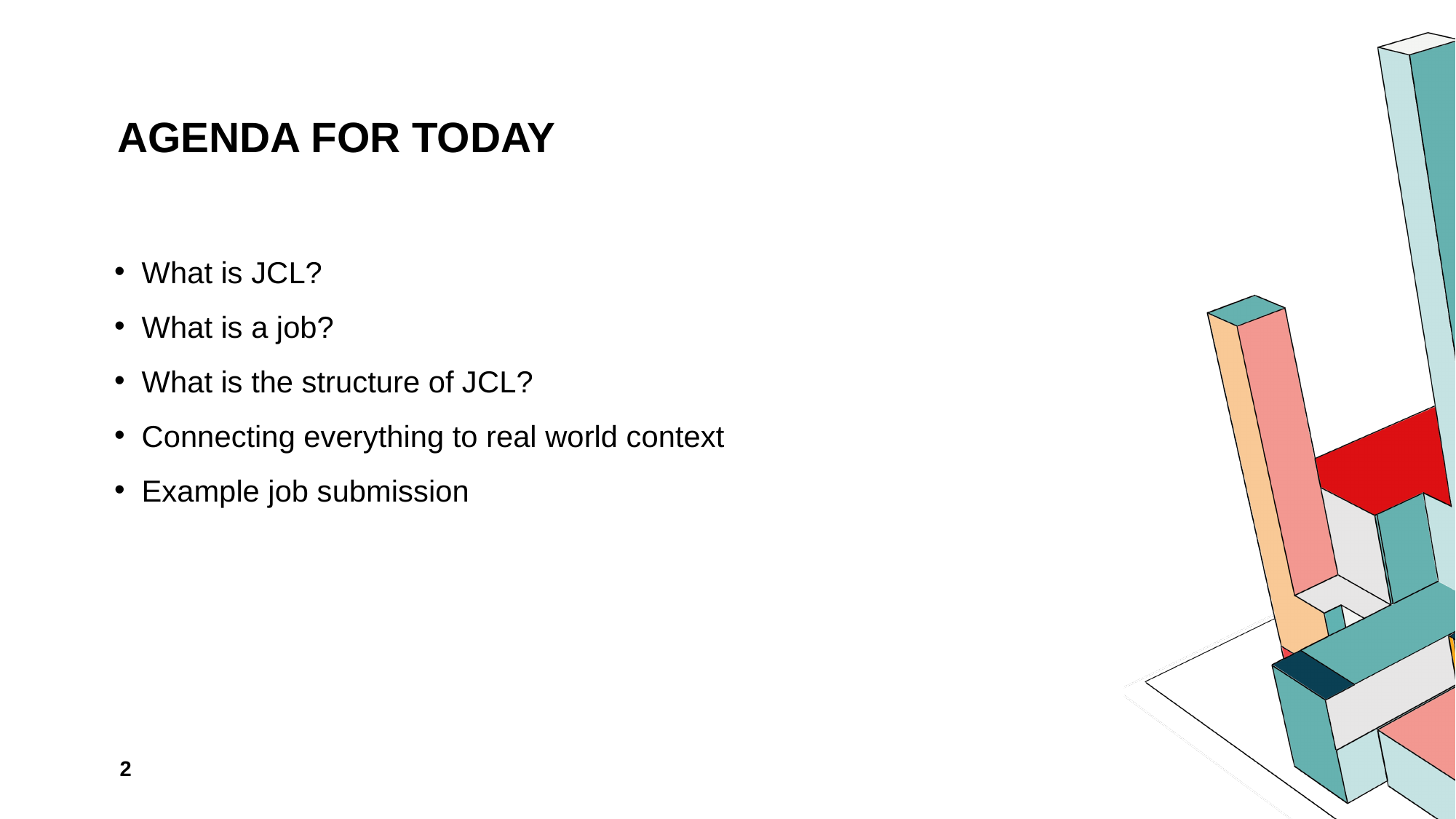

# Agenda for today
What is JCL?
What is a job?
What is the structure of JCL?
Connecting everything to real world context
Example job submission
2